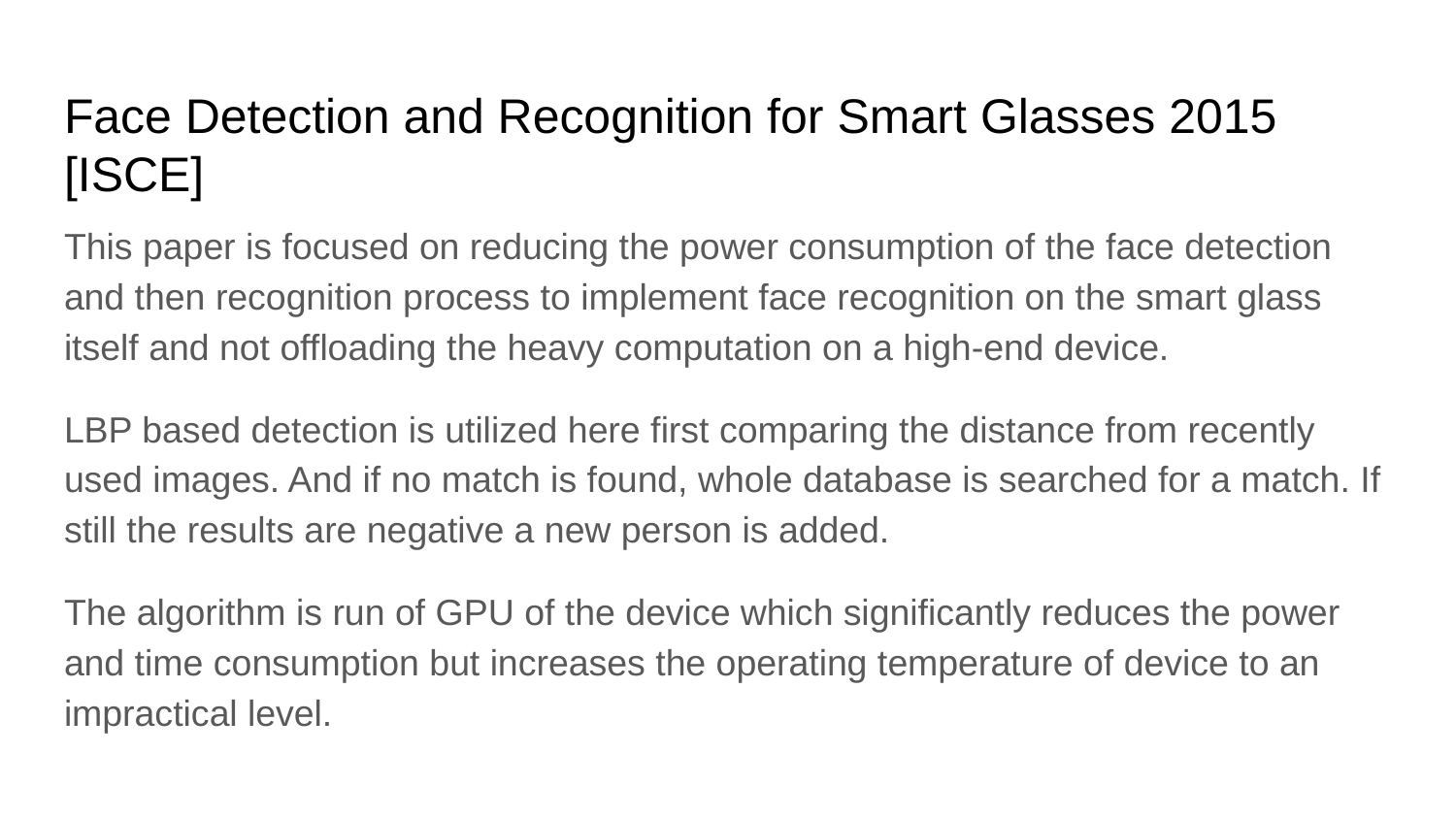

# Face Detection and Recognition for Smart Glasses 2015 [ISCE]
This paper is focused on reducing the power consumption of the face detection and then recognition process to implement face recognition on the smart glass itself and not offloading the heavy computation on a high-end device.
LBP based detection is utilized here first comparing the distance from recently used images. And if no match is found, whole database is searched for a match. If still the results are negative a new person is added.
The algorithm is run of GPU of the device which significantly reduces the power and time consumption but increases the operating temperature of device to an impractical level.